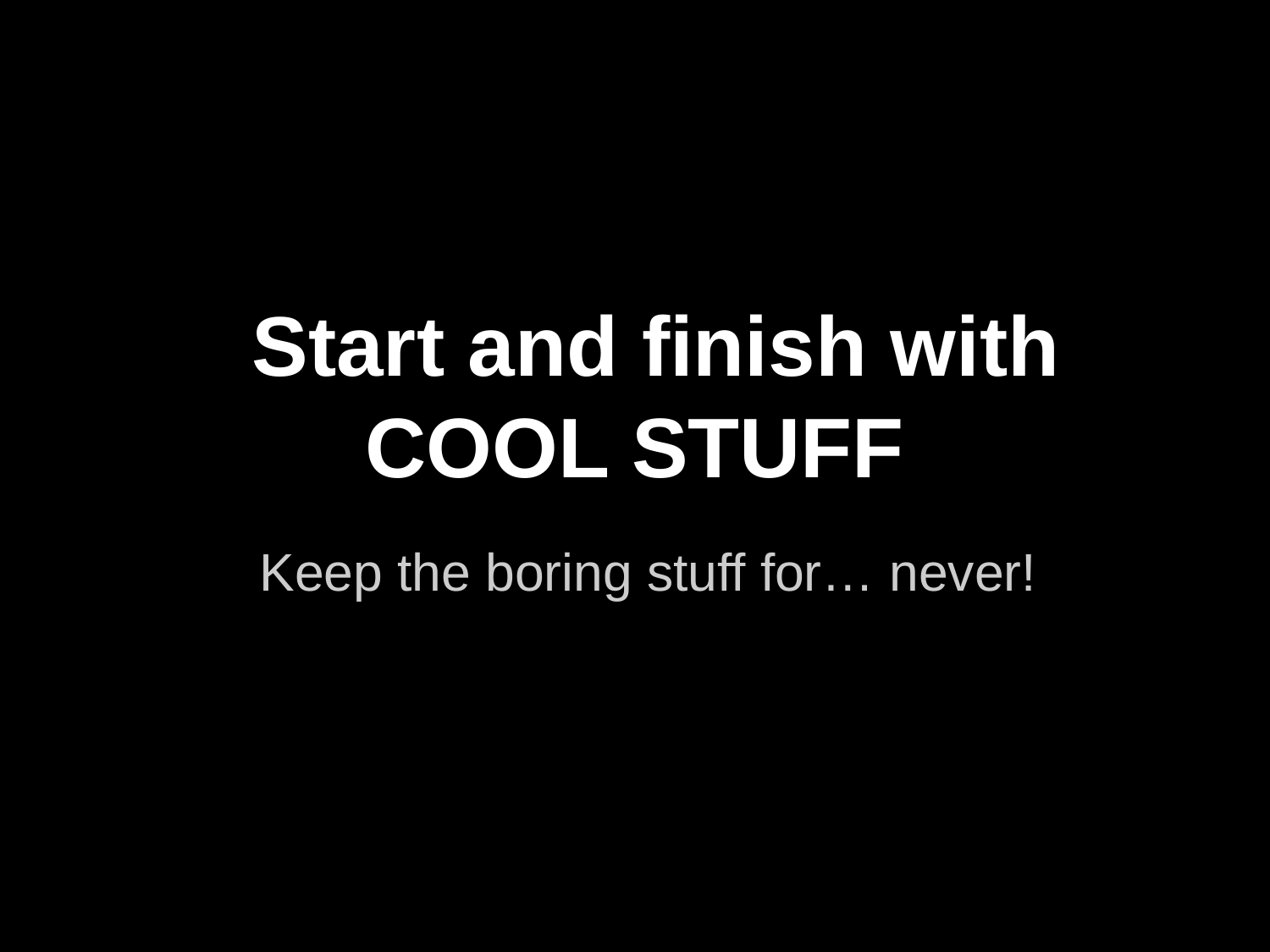

# Start and finish with COOL STUFF
Keep the boring stuff for… never!